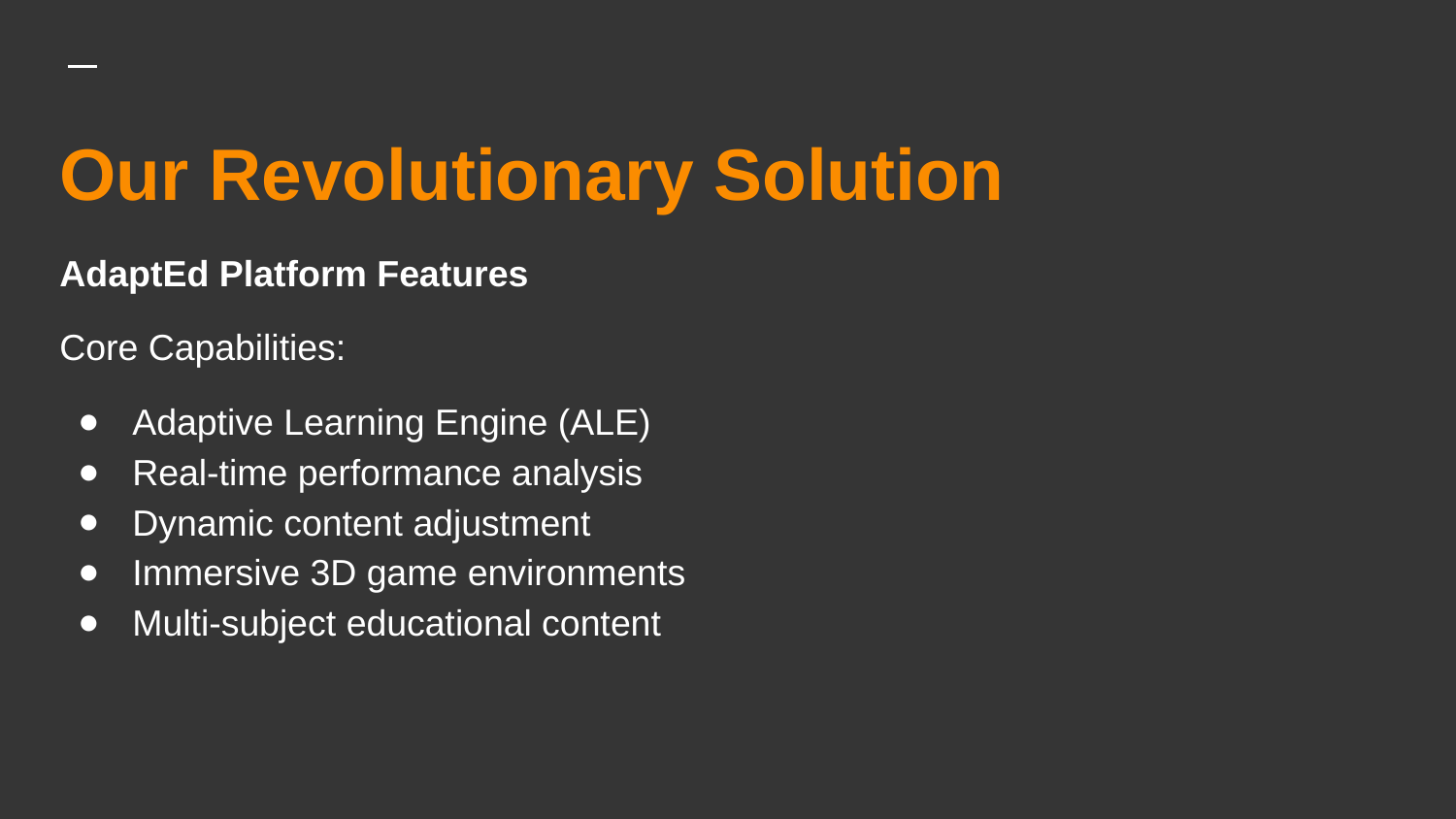

# Our Revolutionary Solution
AdaptEd Platform Features
Core Capabilities:
Adaptive Learning Engine (ALE)
Real-time performance analysis
Dynamic content adjustment
Immersive 3D game environments
Multi-subject educational content